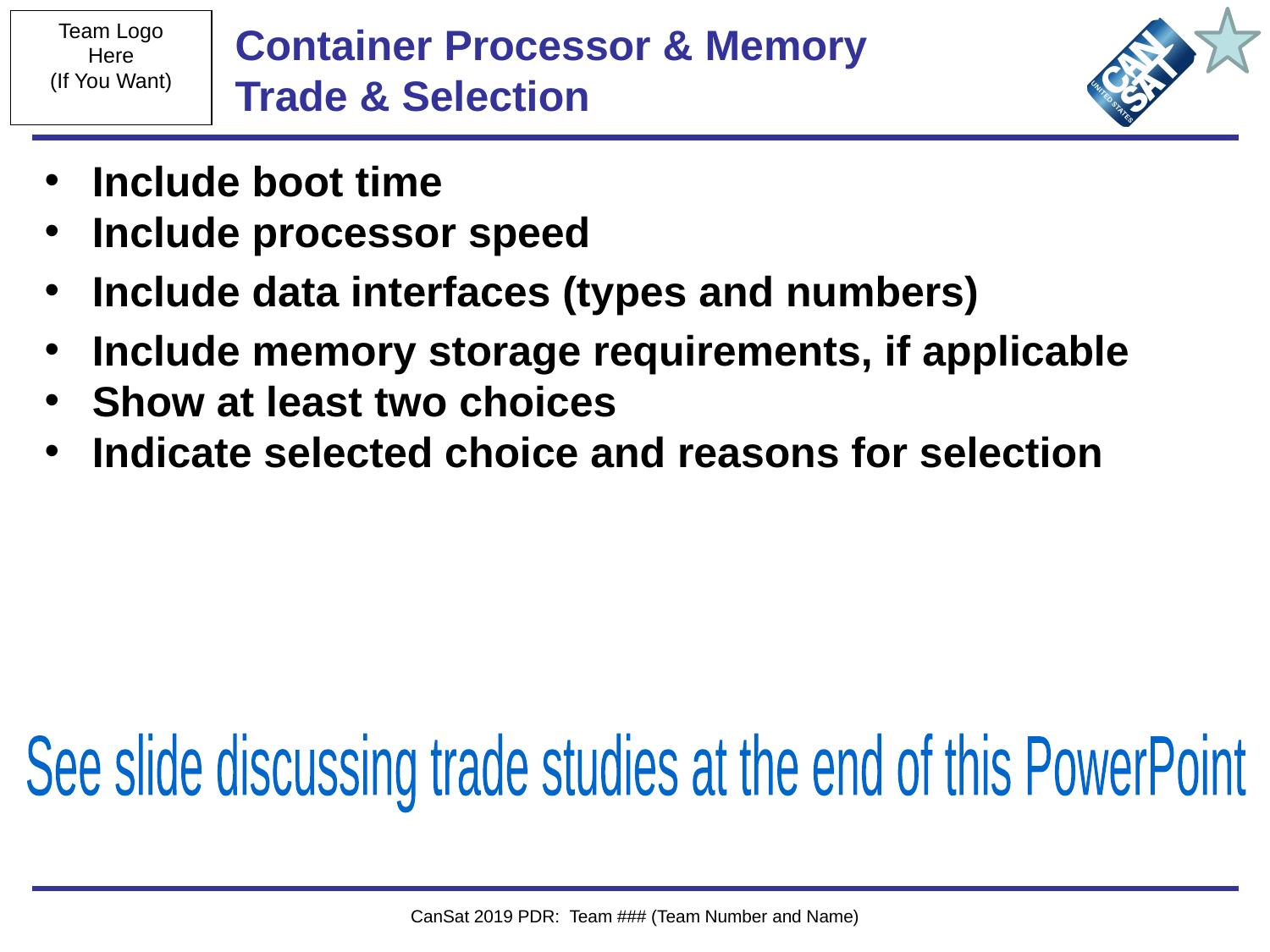

# Container Processor & Memory Trade & Selection
Include boot time
Include processor speed
Include data interfaces (types and numbers)
Include memory storage requirements, if applicable
Show at least two choices
Indicate selected choice and reasons for selection

See slide discussing trade studies at the end of this PowerPoint
CanSat 2019 PDR:  Team ### (Team Number and Name)
51
Presenter:  Name goes here